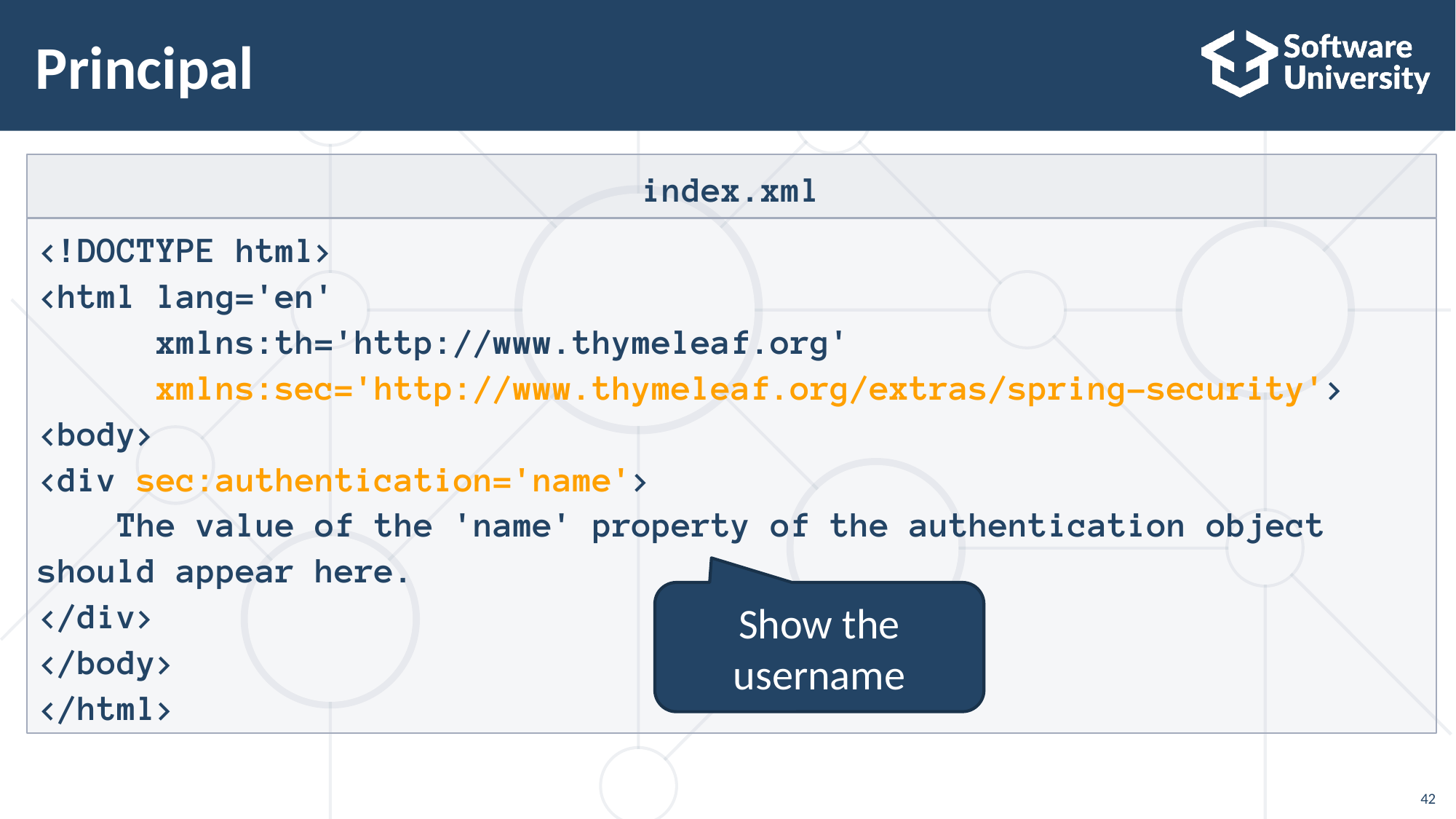

# Principal
index.xml
<!DOCTYPE html>
<html lang='en'
      xmlns:th='http://www.thymeleaf.org'
      xmlns:sec='http://www.thymeleaf.org/extras/spring-security'>
<body>
<div sec:authentication='name'>
    The value of the 'name' property of the authentication object should appear here.
</div>
</body>
</html>
Show the username
42